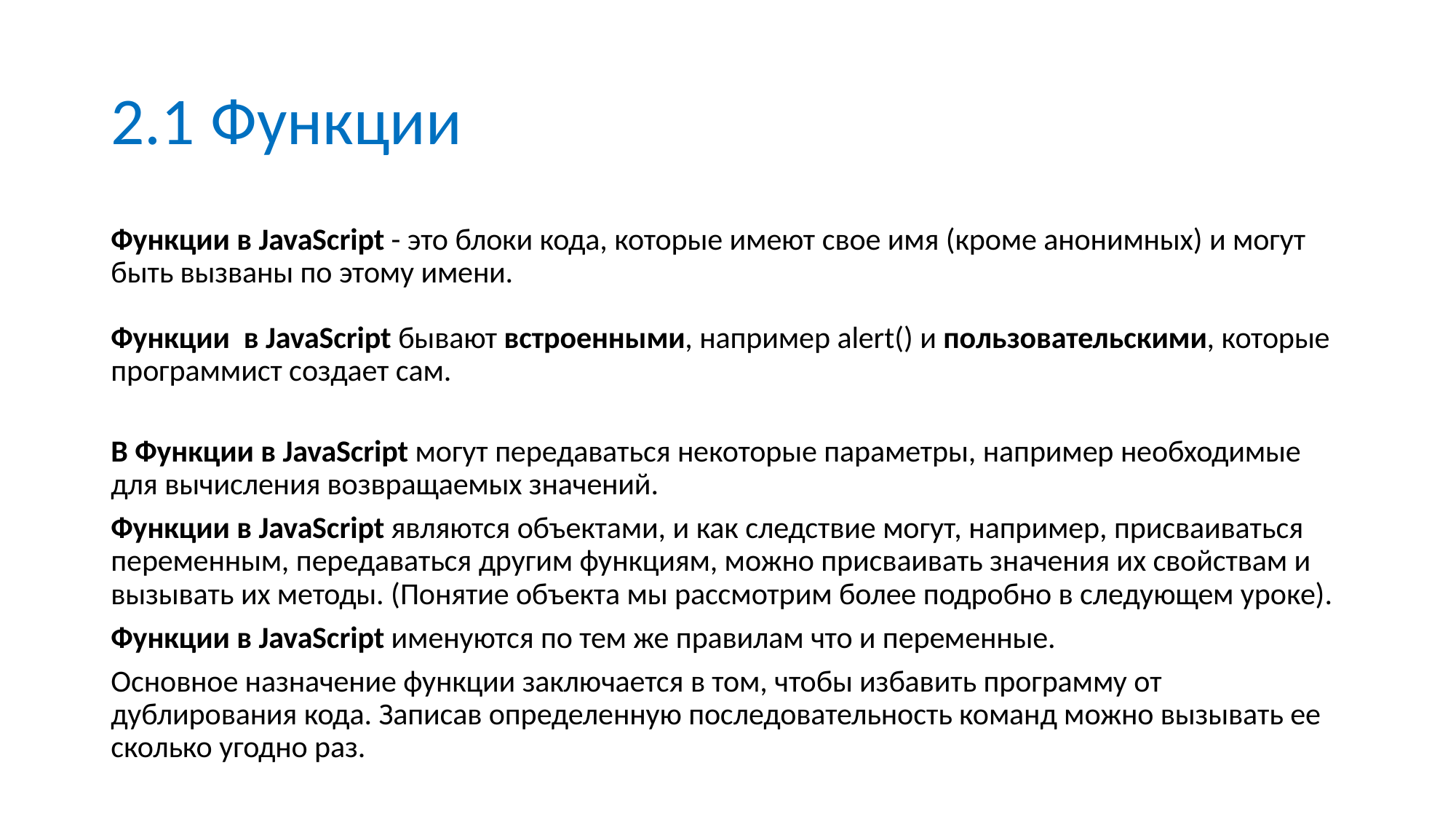

# 2.1 Функции
Функции в JavaScript - это блоки кода, которые имеют свое имя (кроме анонимных) и могут быть вызваны по этому имени.
Функции  в JavaScript бывают встроенными, например alert() и пользовательскими, которые программист создает сам.
В Функции в JavaScript могут передаваться некоторые параметры, например необходимые для вычисления возвращаемых значений.
Функции в JavaScript являются объектами, и как следствие могут, например, присваиваться переменным, передаваться другим функциям, можно присваивать значения их свойствам и вызывать их методы. (Понятие объекта мы рассмотрим более подробно в следующем уроке).
Функции в JavaScript именуются по тем же правилам что и переменные.
Основное назначение функции заключается в том, чтобы избавить программу от дублирования кода. Записав определенную последовательность команд можно вызывать ее сколько угодно раз.